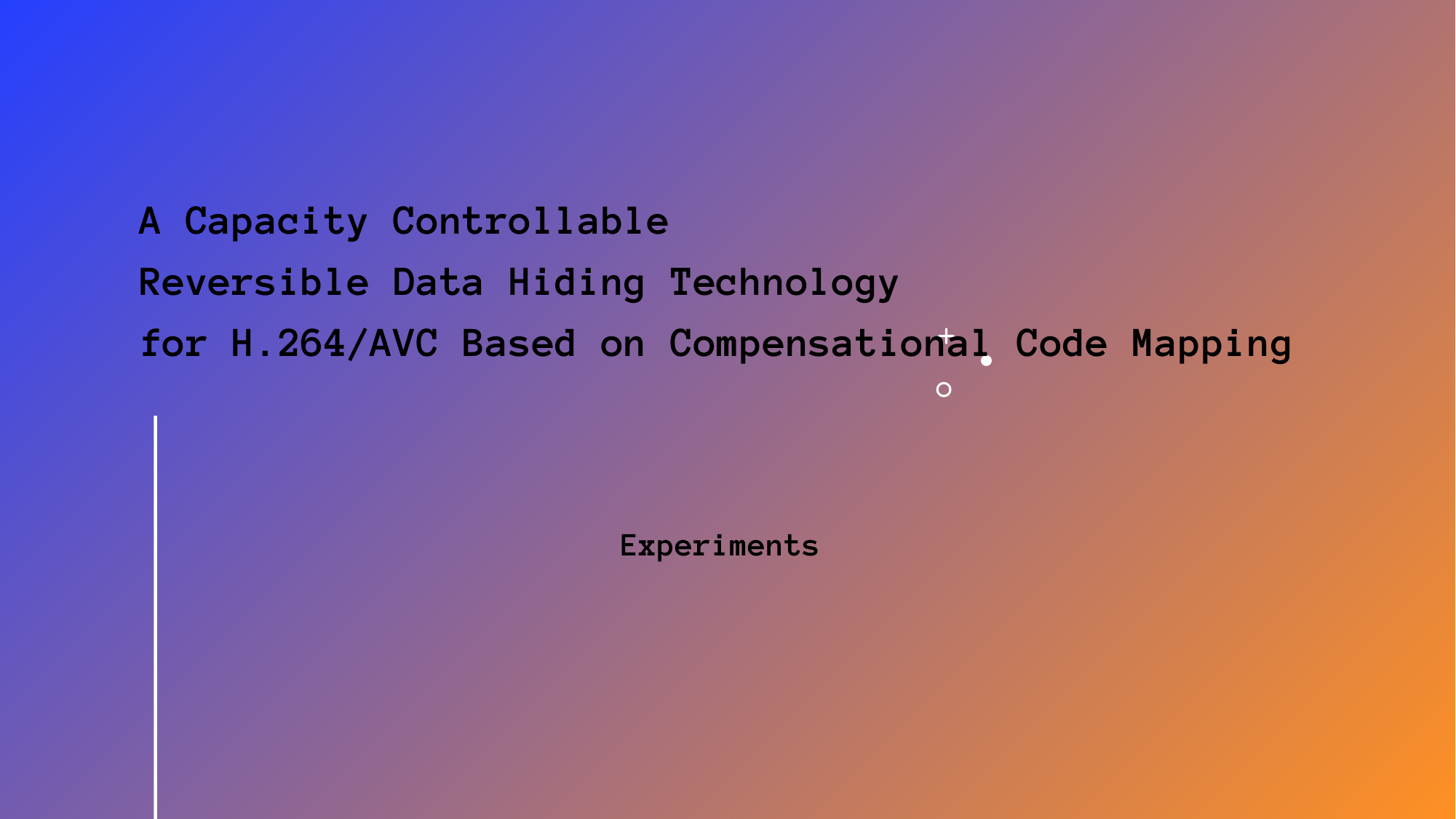

# A Capacity Controllable Reversible Data Hiding Technology for H.264/AVC Based on Compensational Code Mapping
Experiments